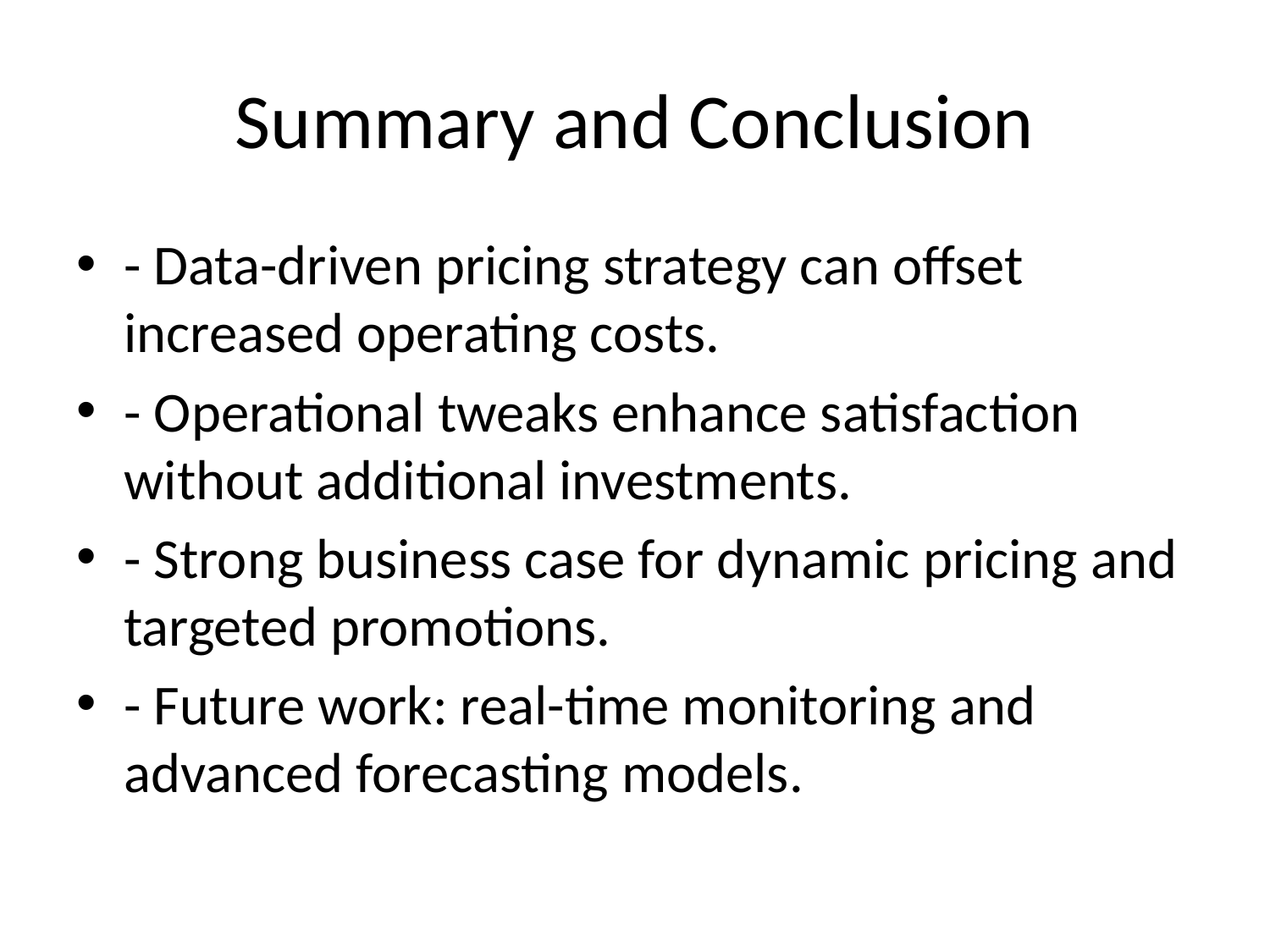

# Summary and Conclusion
- Data-driven pricing strategy can offset increased operating costs.
- Operational tweaks enhance satisfaction without additional investments.
- Strong business case for dynamic pricing and targeted promotions.
- Future work: real-time monitoring and advanced forecasting models.